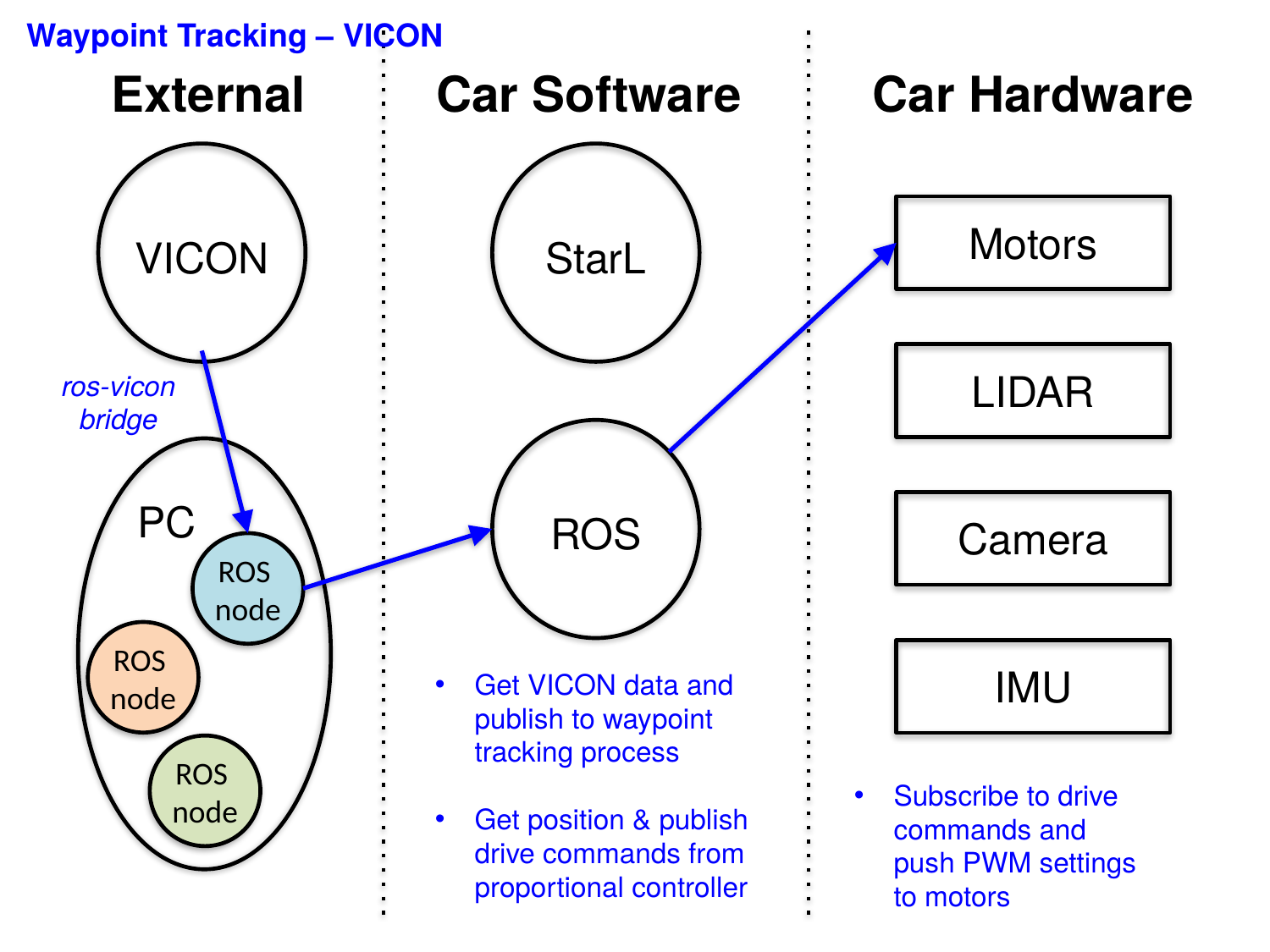

Waypoint Tracking – VICON
External
Car Software
Car Hardware

VICON

StarL

Motors

LIDAR
ros-vicon bridge

ROS

PC

ROS
node

ROS
node

ROS
node

Camera

IMU
Get VICON data and publish to waypoint tracking process

Get position & publish drive commands from proportional controller
Subscribe to drive commands and push PWM settings to motors